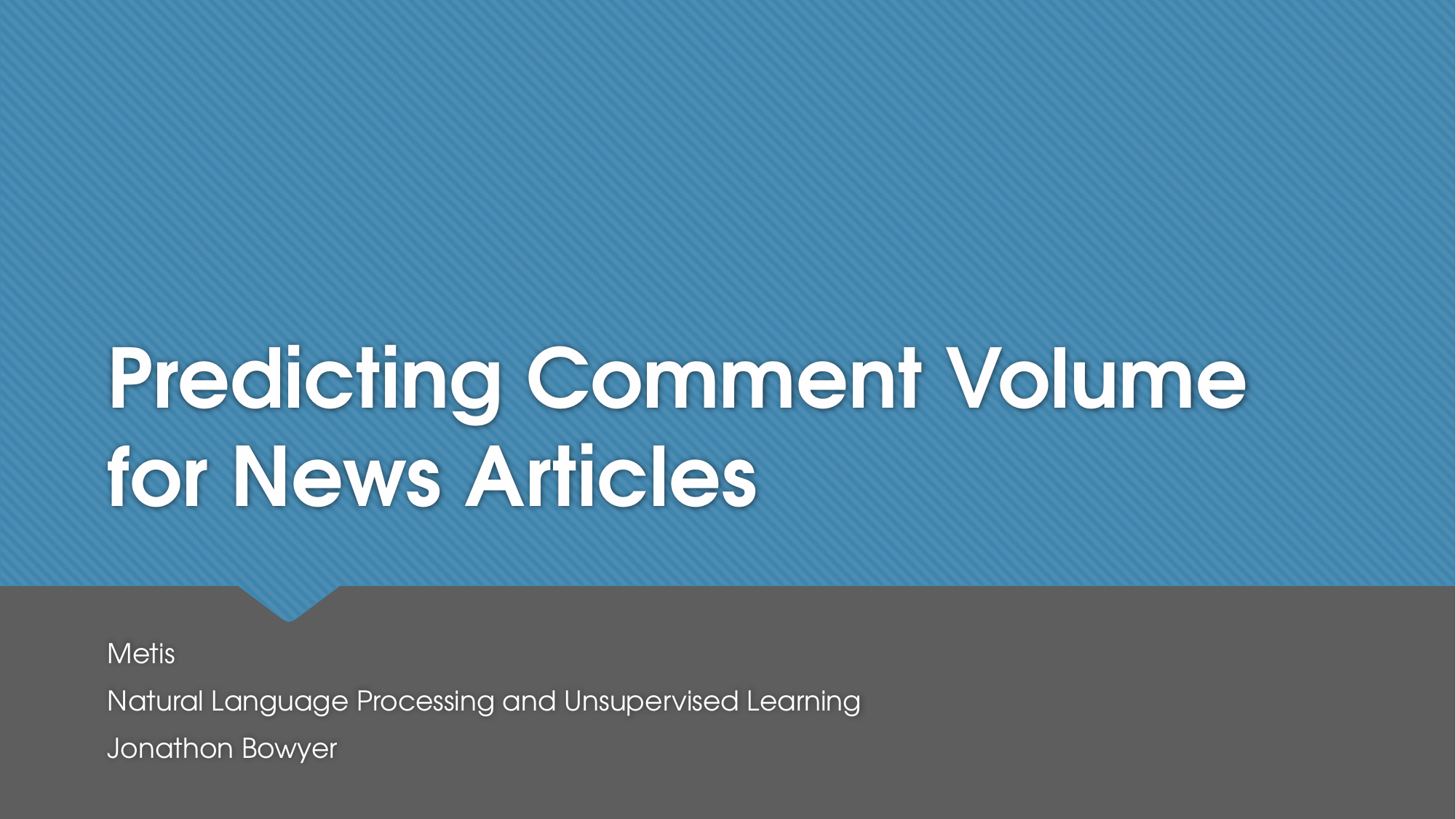

# Predicting Comment Volume for News Articles
Metis
Natural Language Processing and Unsupervised Learning
Jonathon Bowyer